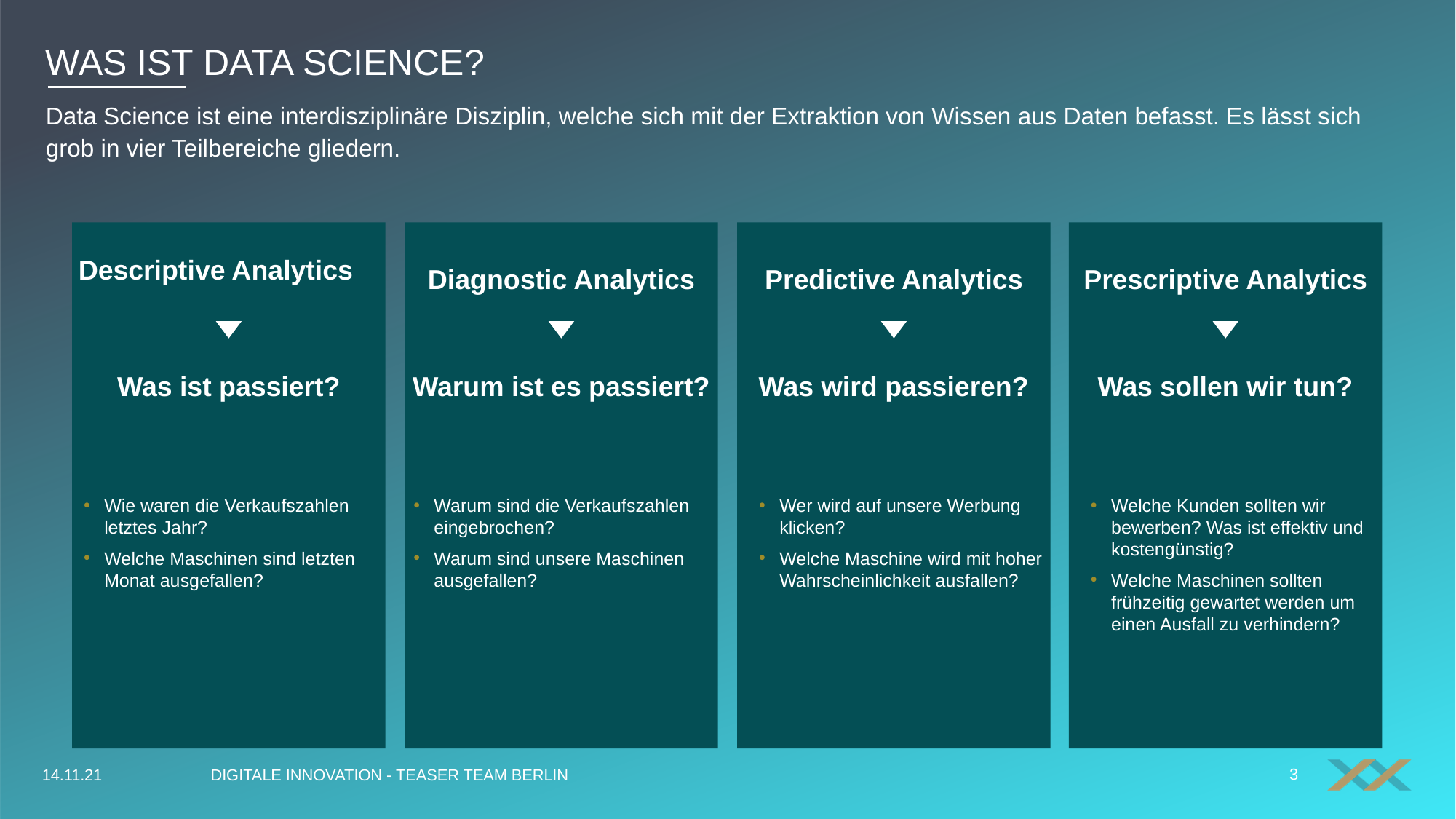

# WAS IST DATA SCIENCE?
Data Science ist eine interdisziplinäre Disziplin, welche sich mit der Extraktion von Wissen aus Daten befasst. Es lässt sich grob in vier Teilbereiche gliedern.

Descriptive Analytics
Diagnostic Analytics
Predictive Analytics
Prescriptive Analytics

Was ist passiert?
Warum ist es passiert?
Was wird passieren?
Was sollen wir tun?
Wer wird auf unsere Werbung klicken?
Welche Maschine wird mit hoher Wahrscheinlichkeit ausfallen?

Welche Kunden sollten wir bewerben? Was ist effektiv und kostengünstig?
Welche Maschinen sollten frühzeitig gewartet werden um einen Ausfall zu verhindern?

Wie waren die Verkaufszahlen letztes Jahr?
Welche Maschinen sind letzten Monat ausgefallen?

Warum sind die Verkaufszahlen eingebrochen?
Warum sind unsere Maschinen ausgefallen?

14.11.21
DIGITALE INNOVATION - TEASER TEAM BERLIN